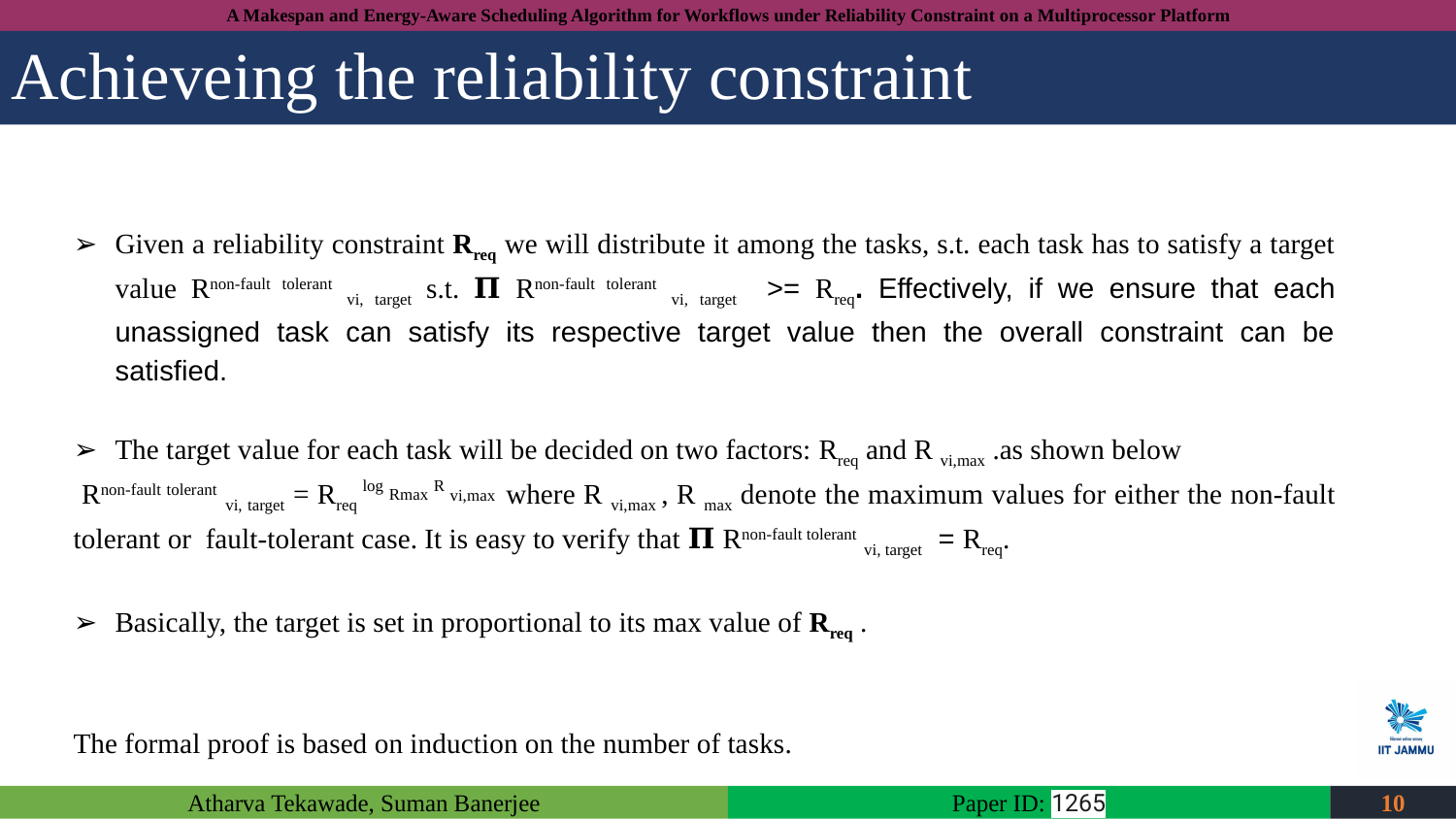

# Achieveing the reliability constraint

Given a reliability constraint Rreq we will distribute it among the tasks, s.t. each task has to satisfy a target value Rnon-fault tolerant vi, target s.t. 𝚷 Rnon-fault tolerant vi, target  >= Rreq. Effectively, if we ensure that each unassigned task can satisfy its respective target value then the overall constraint can be satisfied.

The target value for each task will be decided on two factors: Rreq and R vi,max .as shown below
 Rnon-fault tolerant vi, target = Rreq log Rmax R vi,max  where R vi,max , R max denote the maximum values for either the non-fault tolerant or  fault-tolerant case. It is easy to verify that 𝚷 Rnon-fault tolerant vi, target  = Rreq.

Basically, the target is set in proportional to its max value of Rreq .

The formal proof is based on induction on the number of tasks.